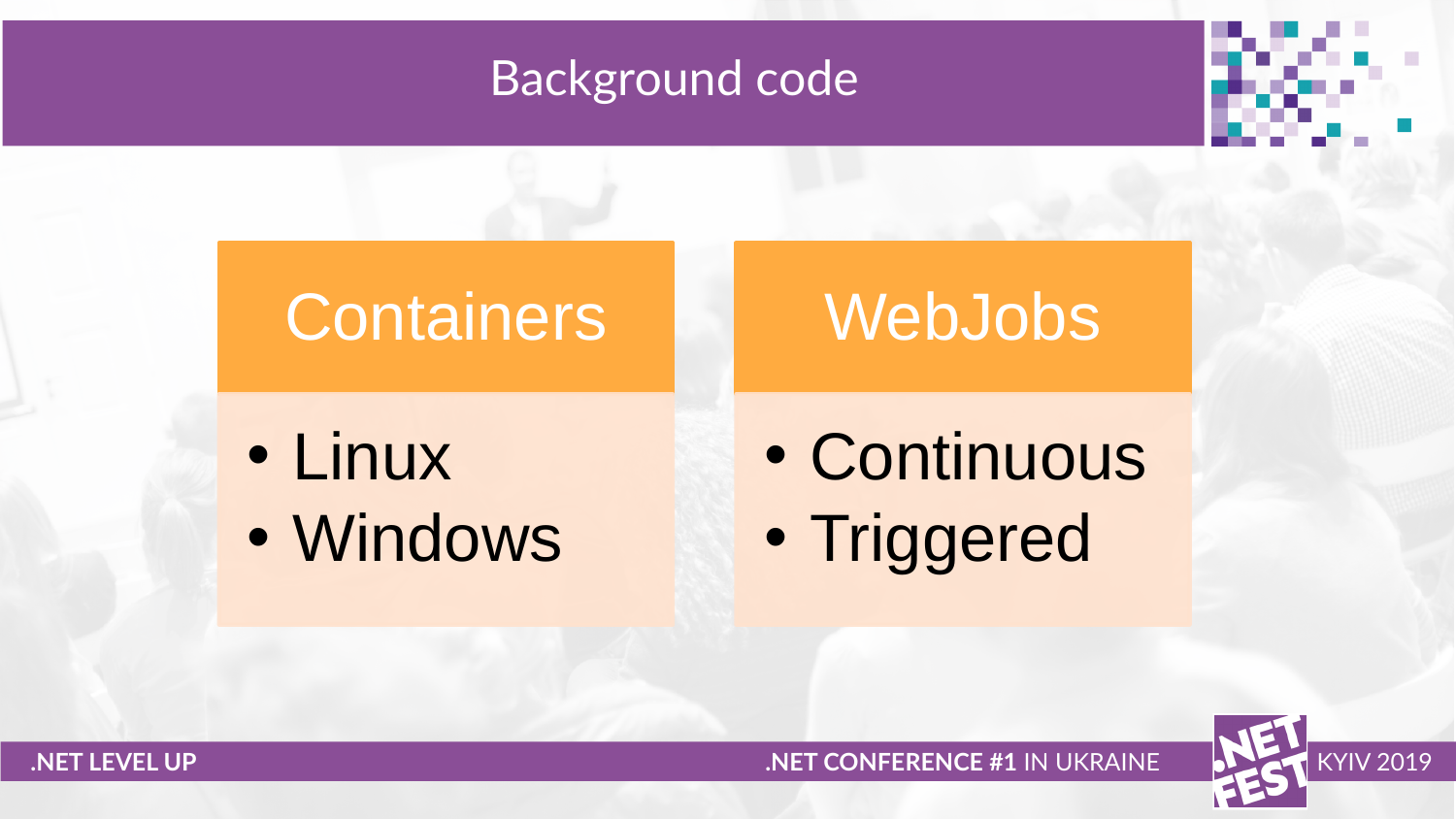

Background code
Containers
Linux
Windows
WebJobs
Continuous
Triggered